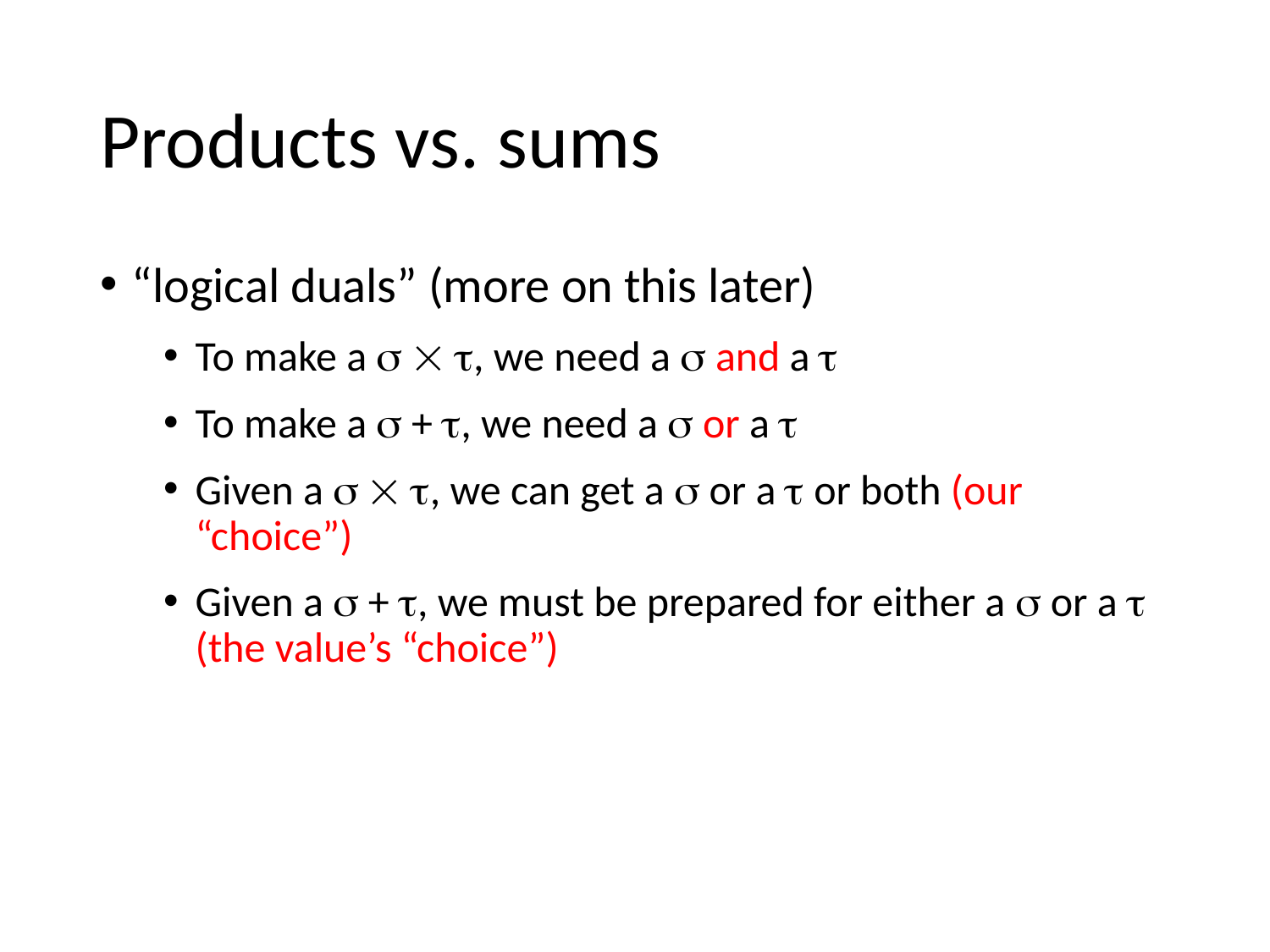

# Products vs. sums
“logical duals” (more on this later)
To make a σ × τ, we need a σ and a τ
To make a σ + τ, we need a σ or a τ
Given a σ × τ, we can get a σ or a τ or both (our “choice”)
Given a σ + τ, we must be prepared for either a σ or a τ (the value’s “choice”)